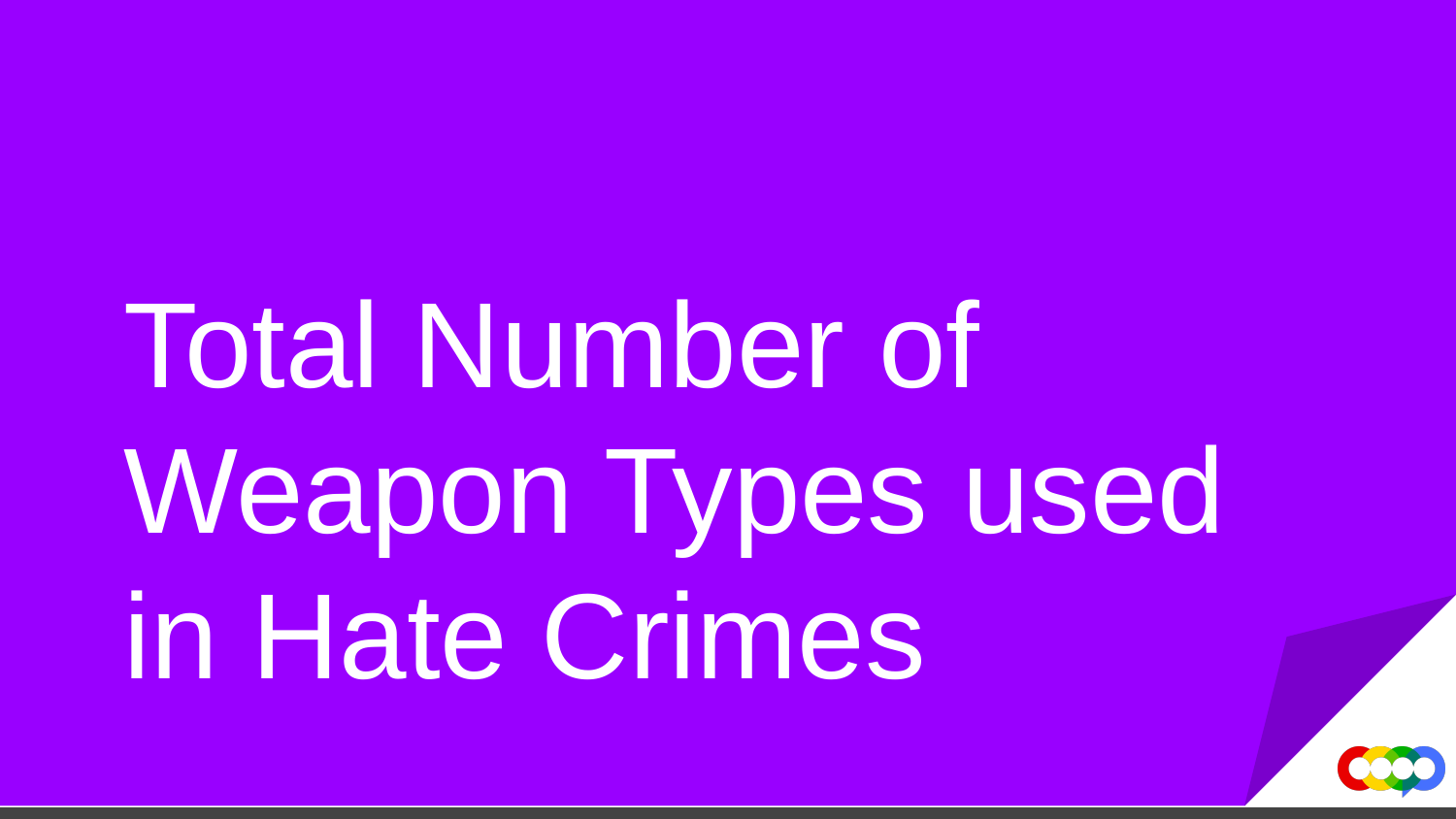

# Total Number of Weapon Types used in Hate Crimes